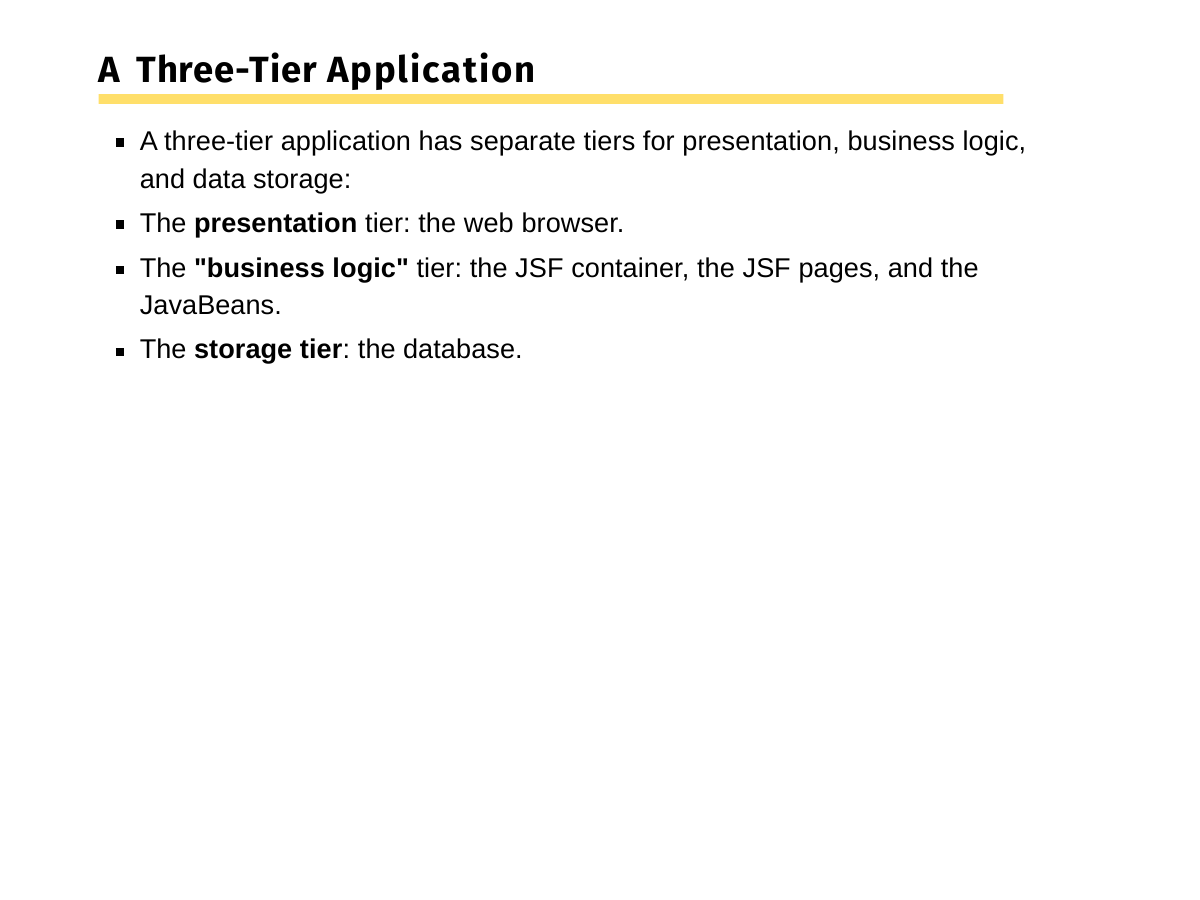

# A Three-Tier Application
A three-tier application has separate tiers for presentation, business logic,  and data storage:
The presentation tier: the web browser.
The "business logic" tier: the JSF container, the JSF pages, and the  JavaBeans.
The storage tier: the database.